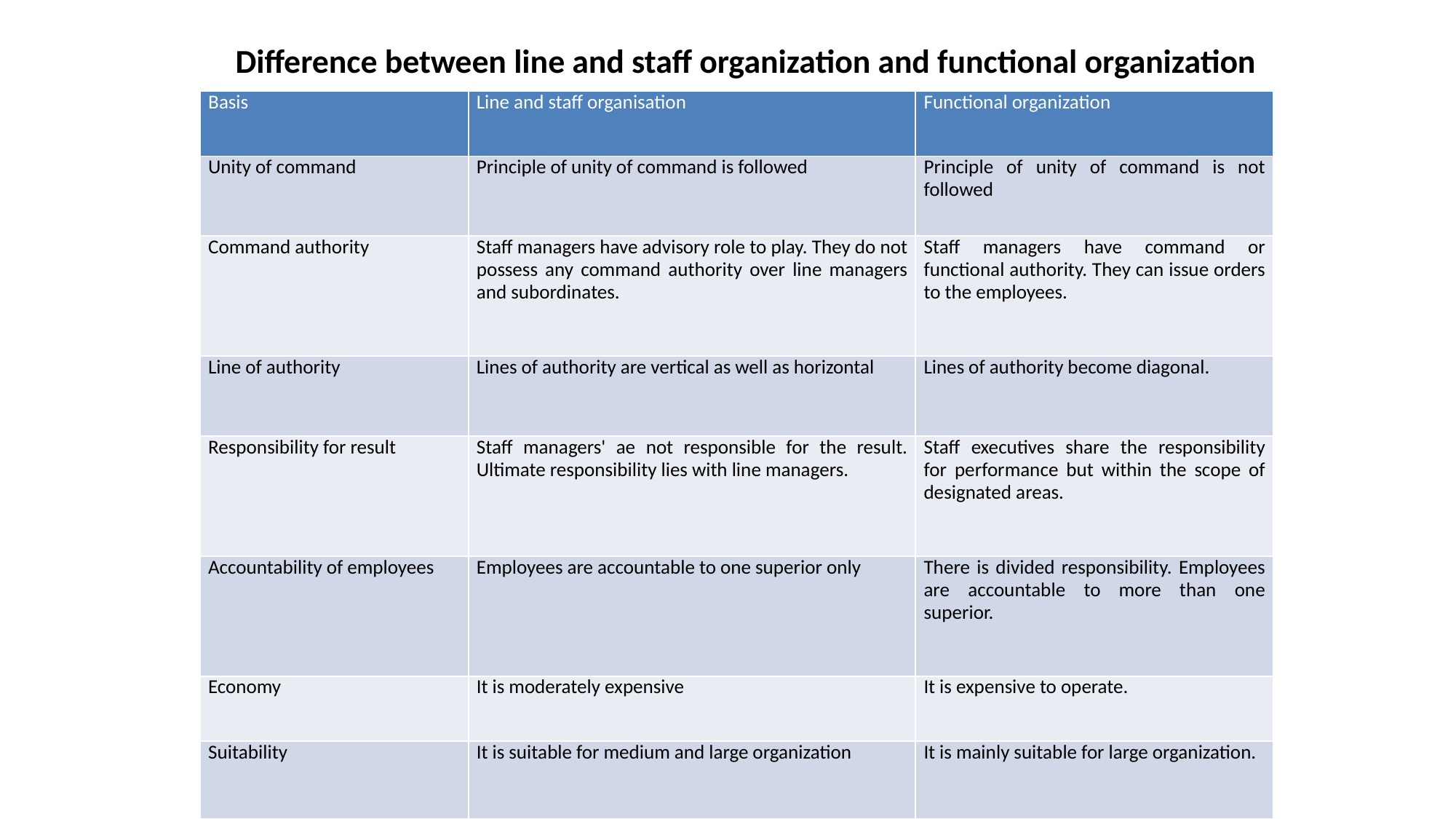

# Difference between line and staff organization and functional organization
| Basis | Line and staff organisation | Functional organization |
| --- | --- | --- |
| Unity of command | Principle of unity of command is followed | Principle of unity of command is not followed |
| Command authority | Staff managers have advisory role to play. They do not possess any command authority over line managers and subordinates. | Staff managers have command or functional authority. They can issue orders to the employees. |
| Line of authority | Lines of authority are vertical as well as horizontal | Lines of authority become diagonal. |
| Responsibility for result | Staff managers' ae not responsible for the result. Ultimate responsibility lies with line managers. | Staff executives share the responsibility for performance but within the scope of designated areas. |
| Accountability of employees | Employees are accountable to one superior only | There is divided responsibility. Employees are accountable to more than one superior. |
| Economy | It is moderately expensive | It is expensive to operate. |
| Suitability | It is suitable for medium and large organization | It is mainly suitable for large organization. |